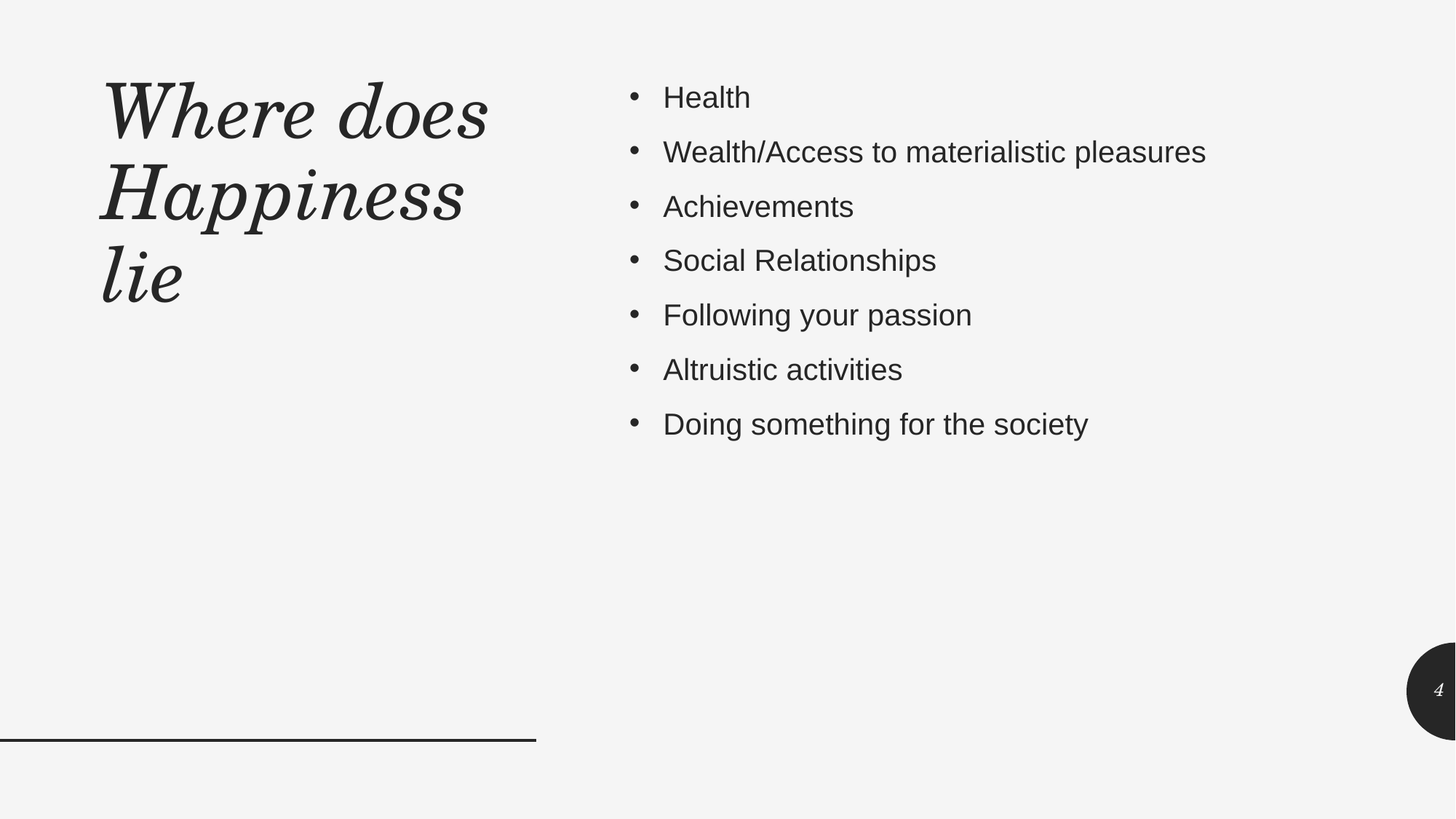

# Where does Happiness lie
Health
Wealth/Access to materialistic pleasures
Achievements
Social Relationships
Following your passion
Altruistic activities
Doing something for the society
4